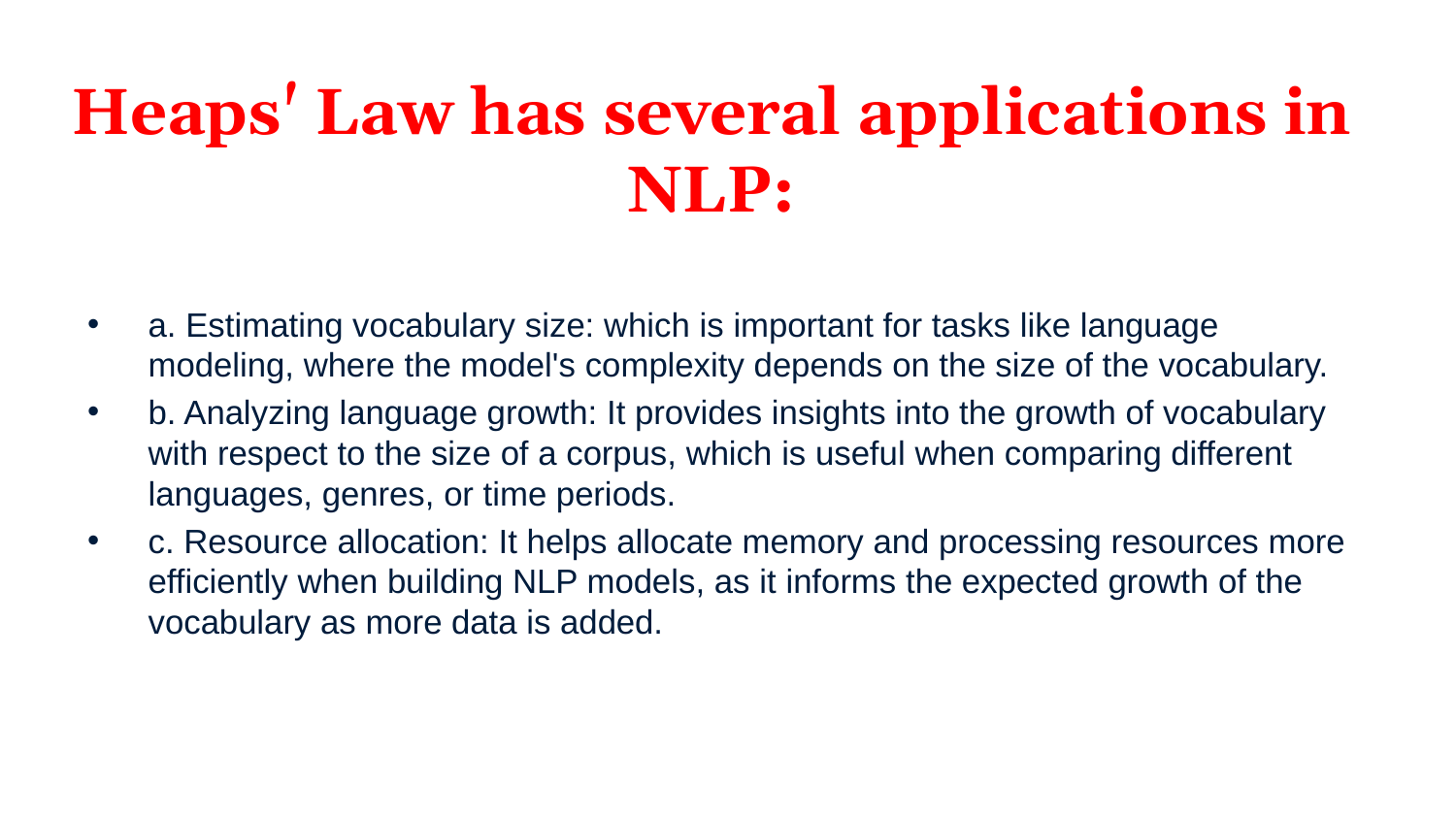

# Heaps' Law has several applications in NLP:

a. Estimating vocabulary size: which is important for tasks like language modeling, where the model's complexity depends on the size of the vocabulary.
b. Analyzing language growth: It provides insights into the growth of vocabulary with respect to the size of a corpus, which is useful when comparing different languages, genres, or time periods.
c. Resource allocation: It helps allocate memory and processing resources more efficiently when building NLP models, as it informs the expected growth of the vocabulary as more data is added.